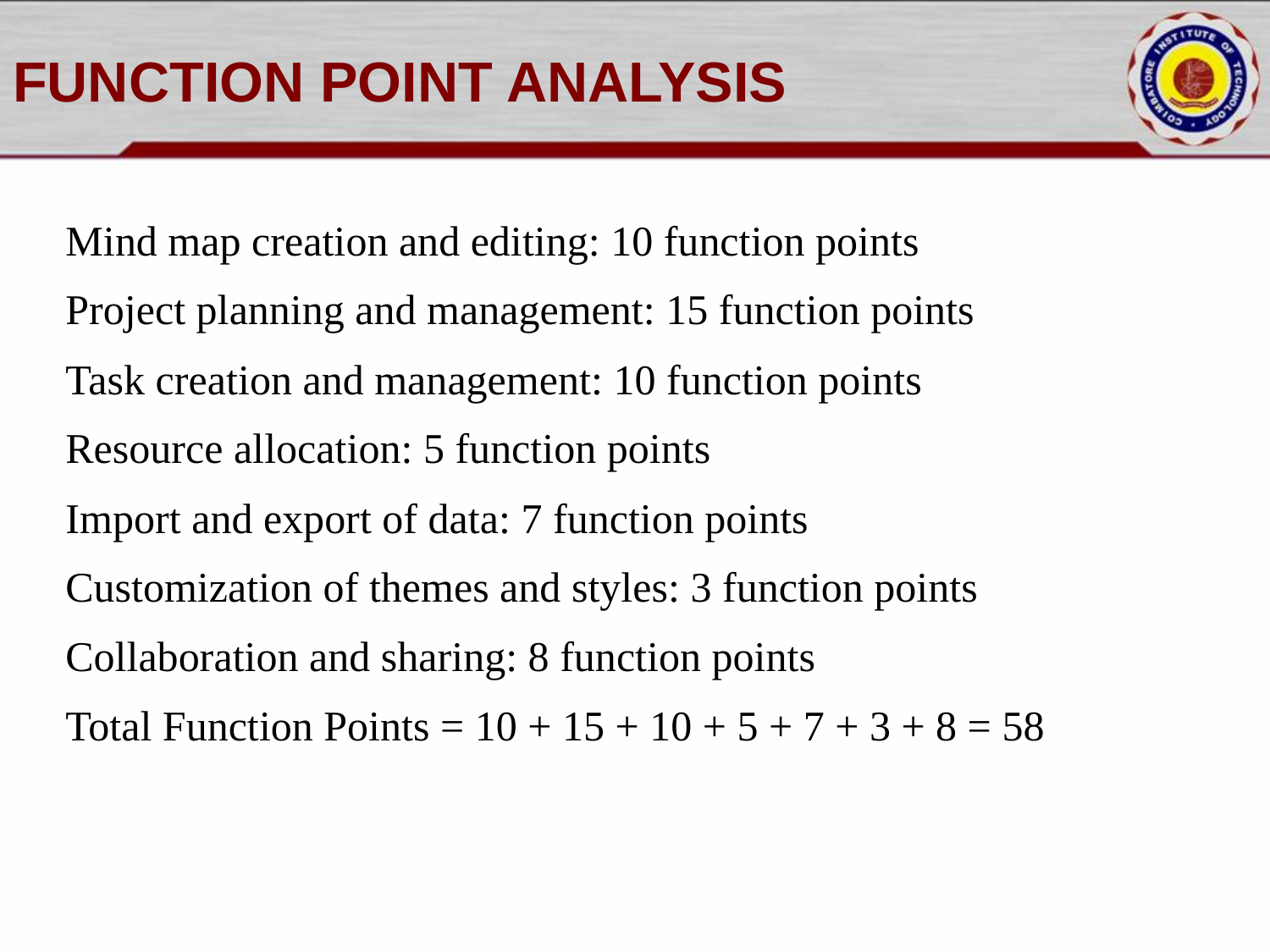

# FUNCTION POINT ANALYSIS
Mind map creation and editing: 10 function points
Project planning and management: 15 function points
Task creation and management: 10 function points
Resource allocation: 5 function points
Import and export of data: 7 function points
Customization of themes and styles: 3 function points
Collaboration and sharing: 8 function points
Total Function Points = 10 + 15 + 10 + 5 + 7 + 3 + 8 = 58

12